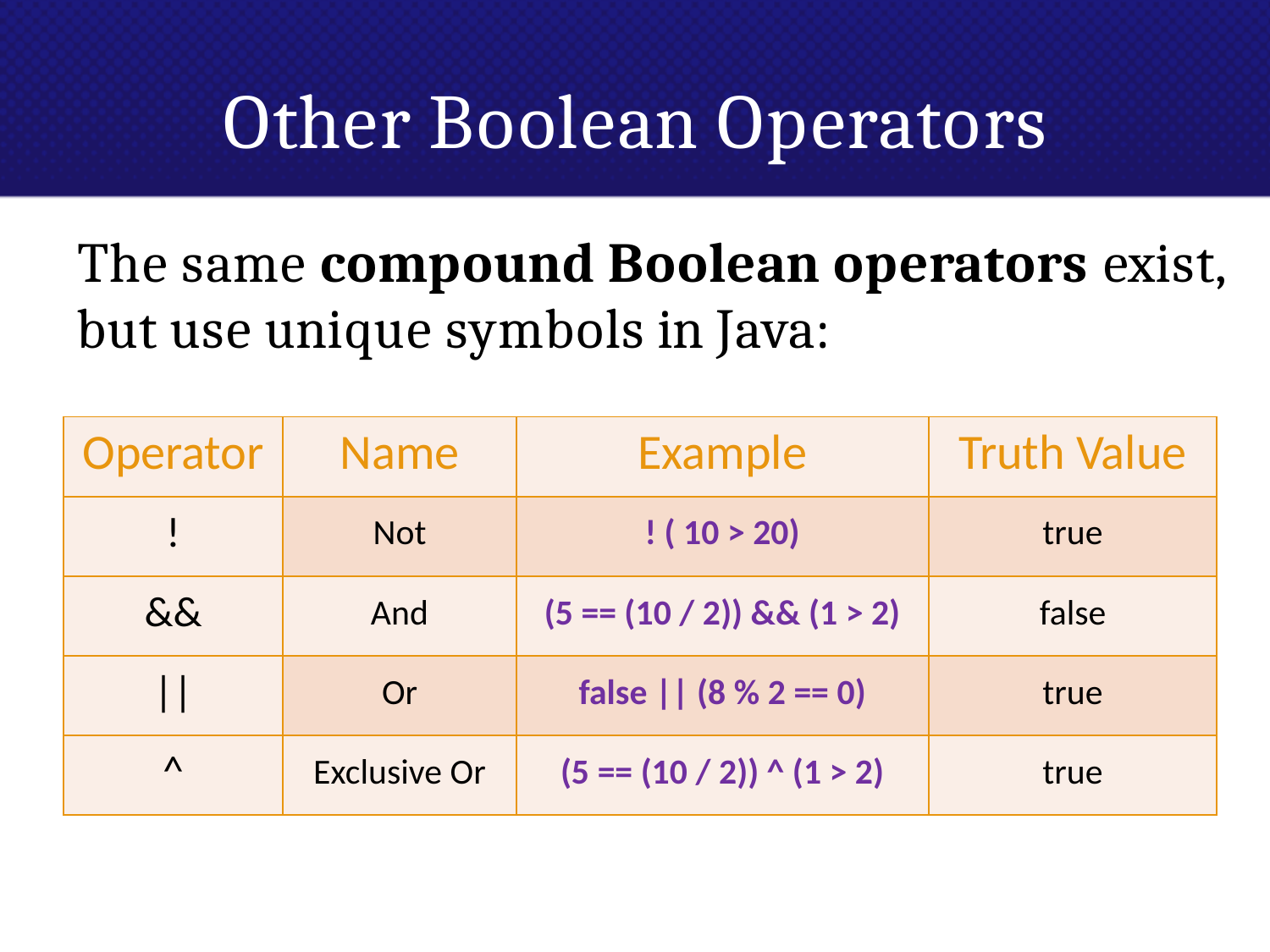

# Other Boolean Operators
The same compound Boolean operators exist, but use unique symbols in Java:

| Operator | Name | Example | Truth Value |
| --- | --- | --- | --- |
| ! | Not | ! ( 10 > 20) | true |
| && | And | (5 == (10 / 2)) && (1 > 2) | false |
| || | Or | false || (8 % 2 == 0) | true |
| ^ | Exclusive Or | (5 == (10 / 2)) ^ (1 > 2) | true |